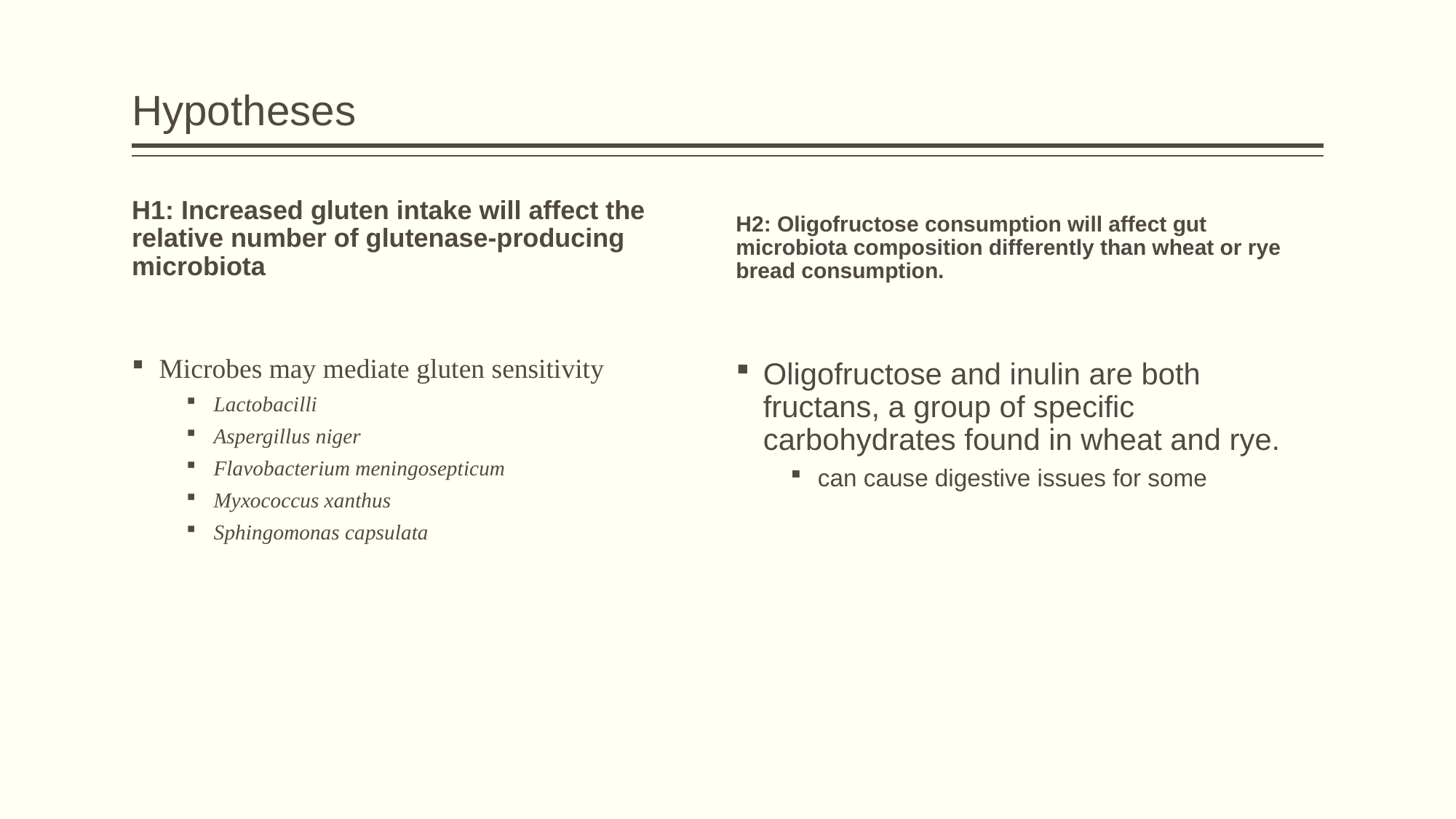

# Hypotheses
H1: Increased gluten intake will affect the relative number of glutenase-producing microbiota

H2: Oligofructose consumption will affect gut microbiota composition differently than wheat or rye bread consumption.

Microbes may mediate gluten sensitivity
Lactobacilli
Aspergillus niger
Flavobacterium meningosepticum
Myxococcus xanthus
Sphingomonas capsulata

Oligofructose and inulin are both fructans, a group of specific carbohydrates found in wheat and rye.
can cause digestive issues for some